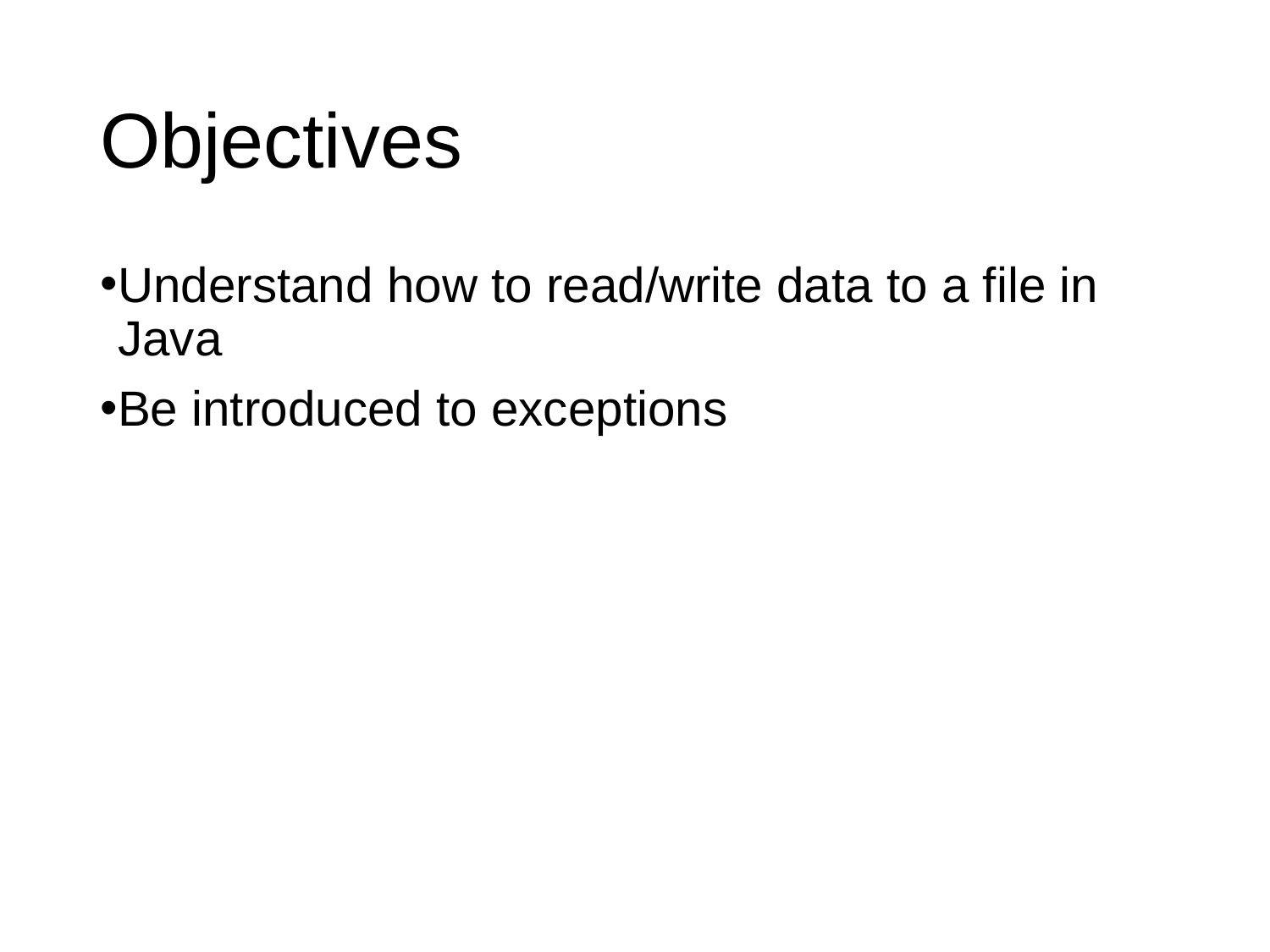

# Objectives
Understand how to read/write data to a file in Java
Be introduced to exceptions